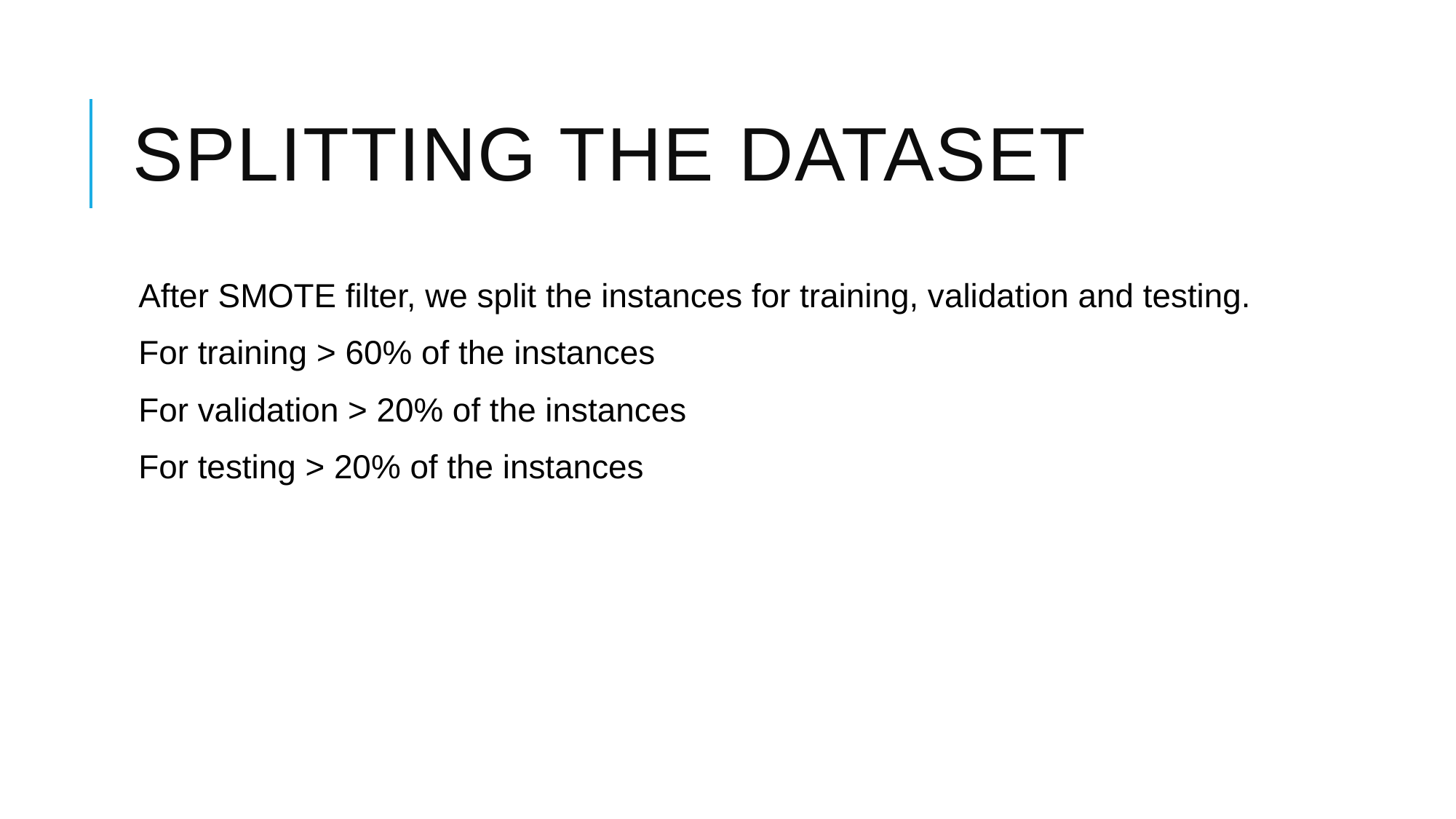

# Splitting the dataset
After SMOTE filter, we split the instances for training, validation and testing.
For training > 60% of the instances
For validation > 20% of the instances
For testing > 20% of the instances